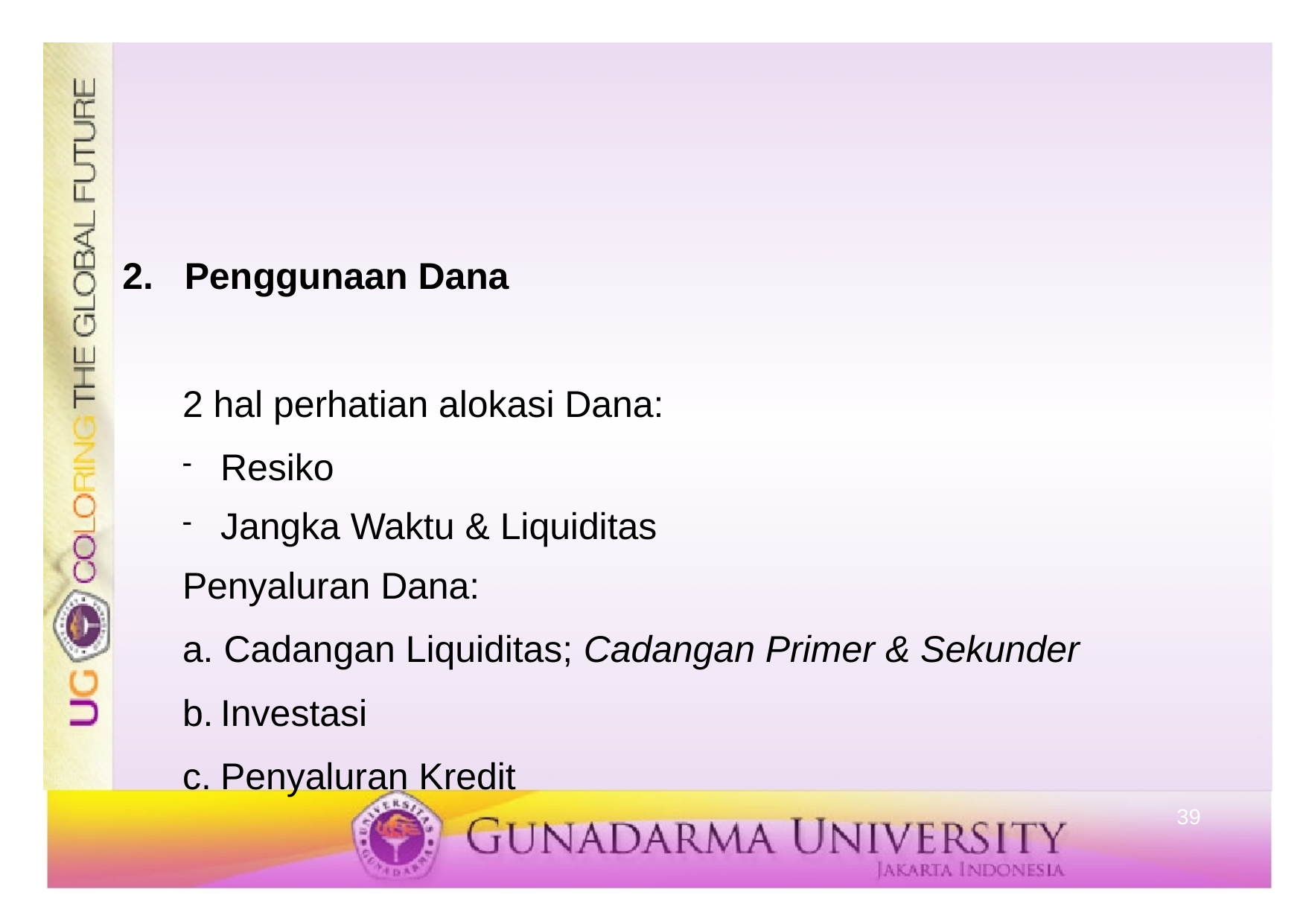

#
2.   Penggunaan Dana

2 hal perhatian alokasi Dana:
Resiko
Jangka Waktu & Liquiditas
Penyaluran Dana:
a. Cadangan Liquiditas; Cadangan Primer & Sekunder
Investasi
Penyaluran Kredit

39